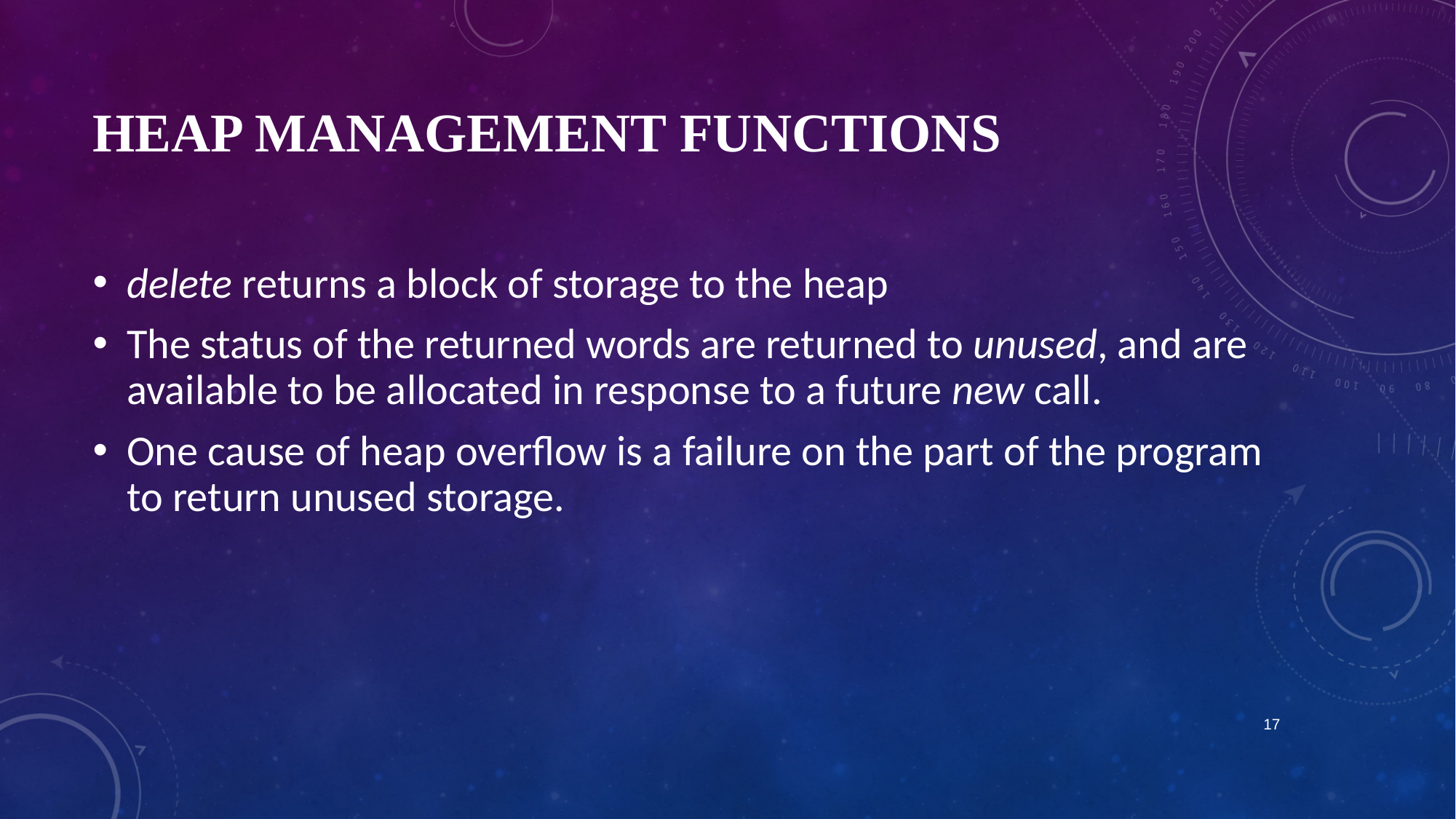

# Heap Management Functions
delete returns a block of storage to the heap
The status of the returned words are returned to unused, and are available to be allocated in response to a future new call.
One cause of heap overflow is a failure on the part of the program to return unused storage.
17